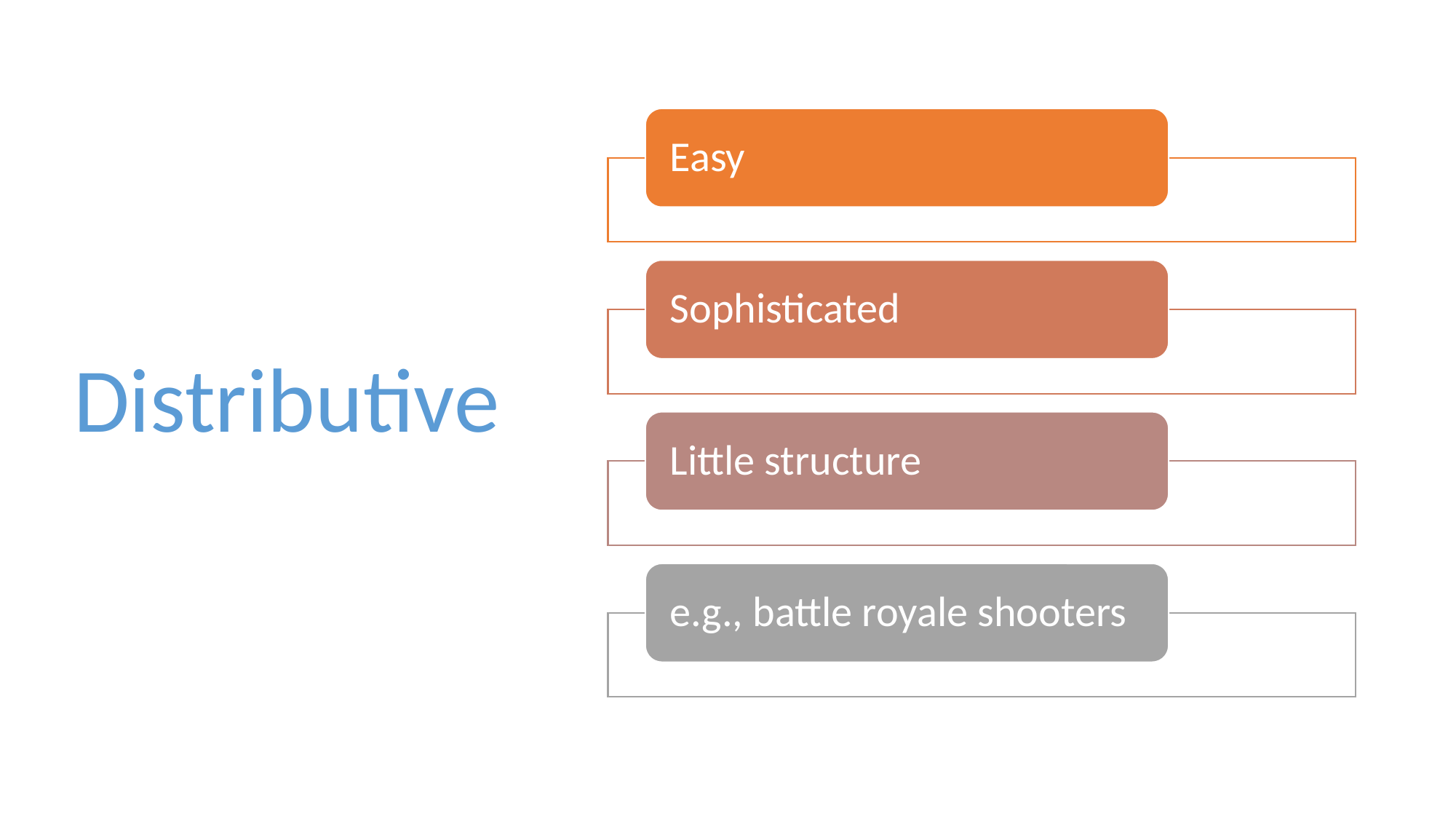

# Distributive

Easy

Sophisticated

Little structure

e.g., battle royale shooters